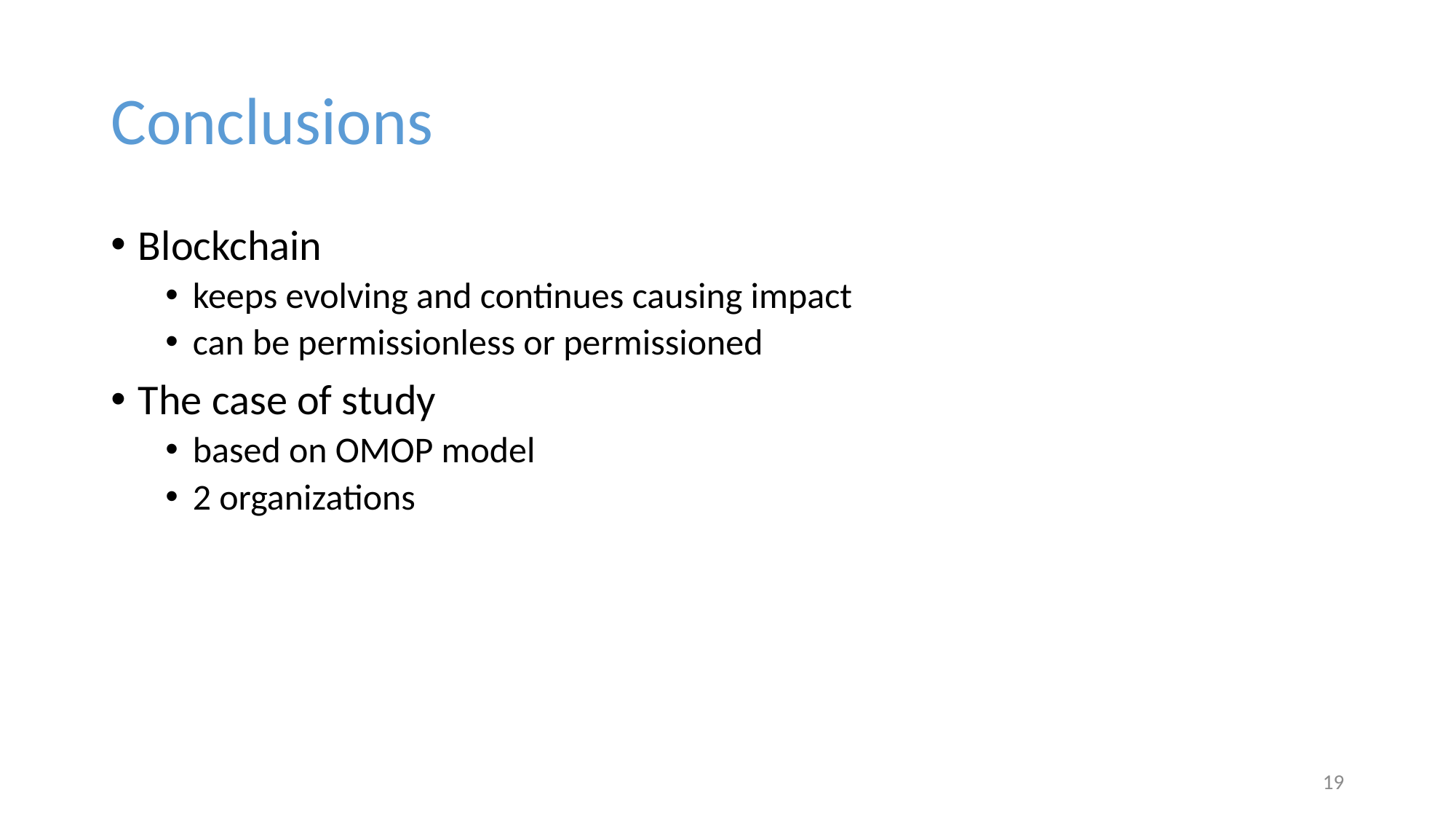

# Conclusions
Blockchain
keeps evolving and continues causing impact
can be permissionless or permissioned
The case of study
based on OMOP model
2 organizations

19